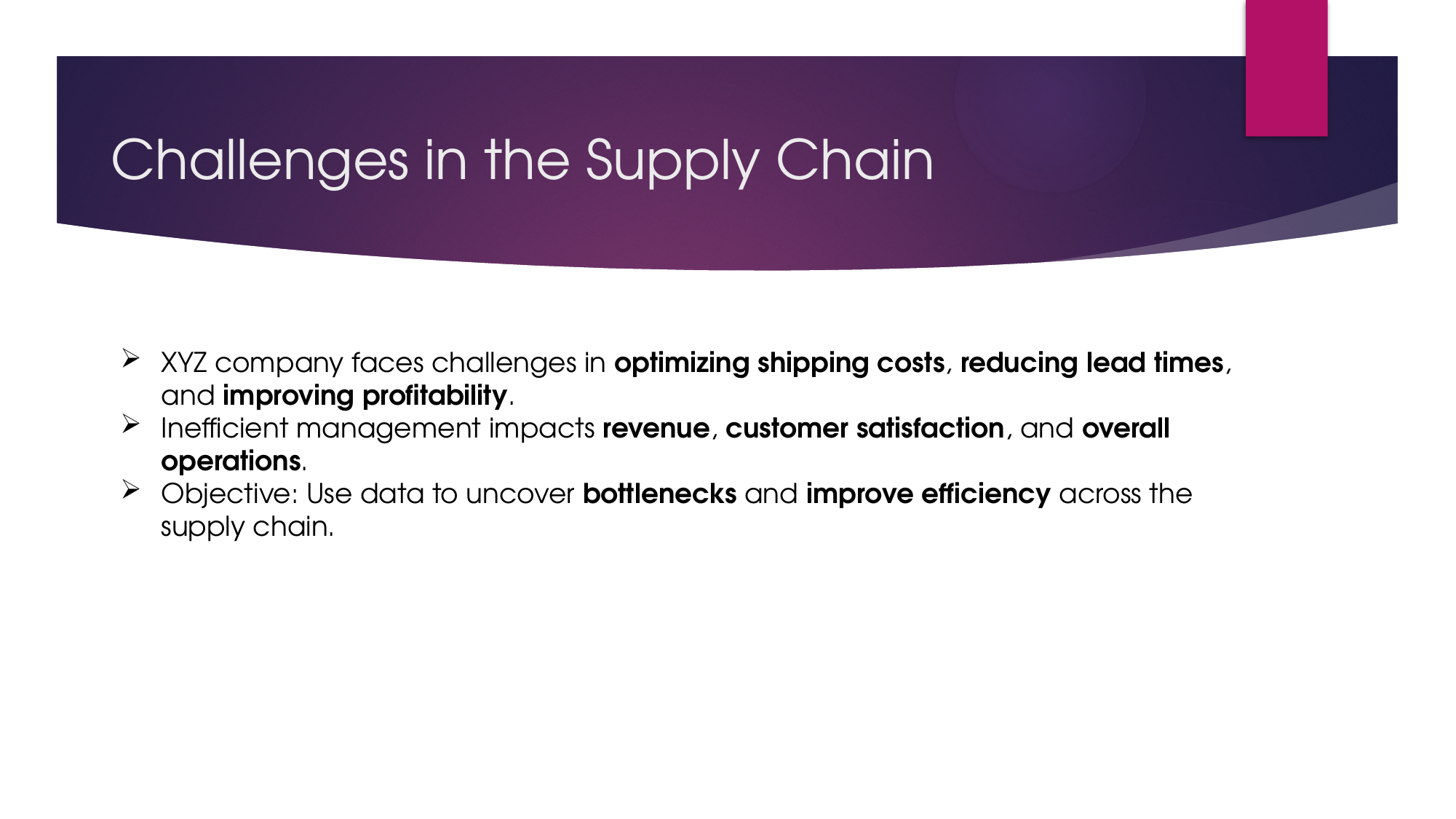

# Challenges in the Supply Chain
XYZ company faces challenges in optimizing shipping costs, reducing lead times, and improving profitability.
Inefficient management impacts revenue, customer satisfaction, and overall operations.
Objective: Use data to uncover bottlenecks and improve efficiency across the supply chain.